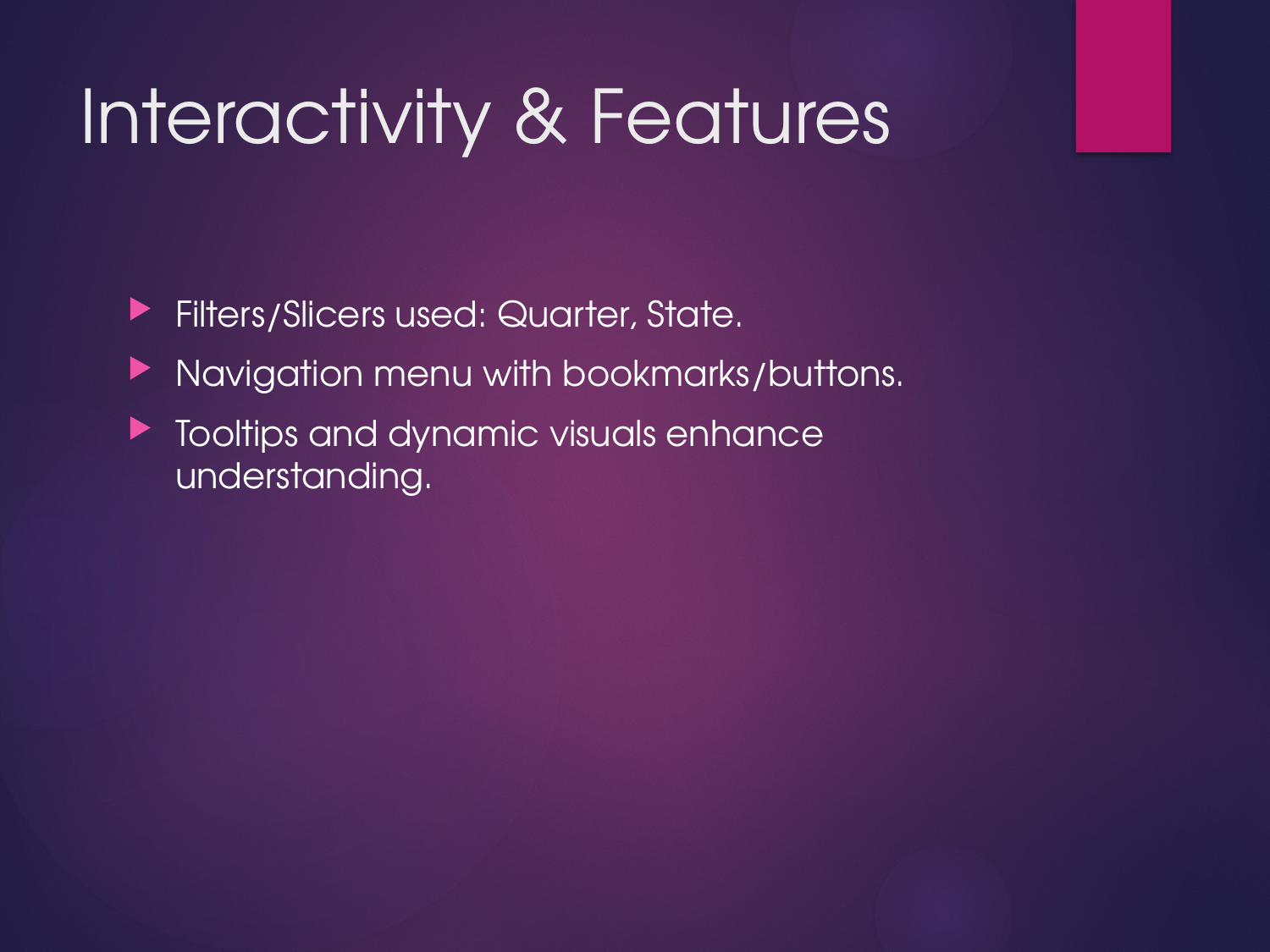

# Interactivity & Features
Filters/Slicers used: Quarter, State.
Navigation menu with bookmarks/buttons.
Tooltips and dynamic visuals enhance understanding.